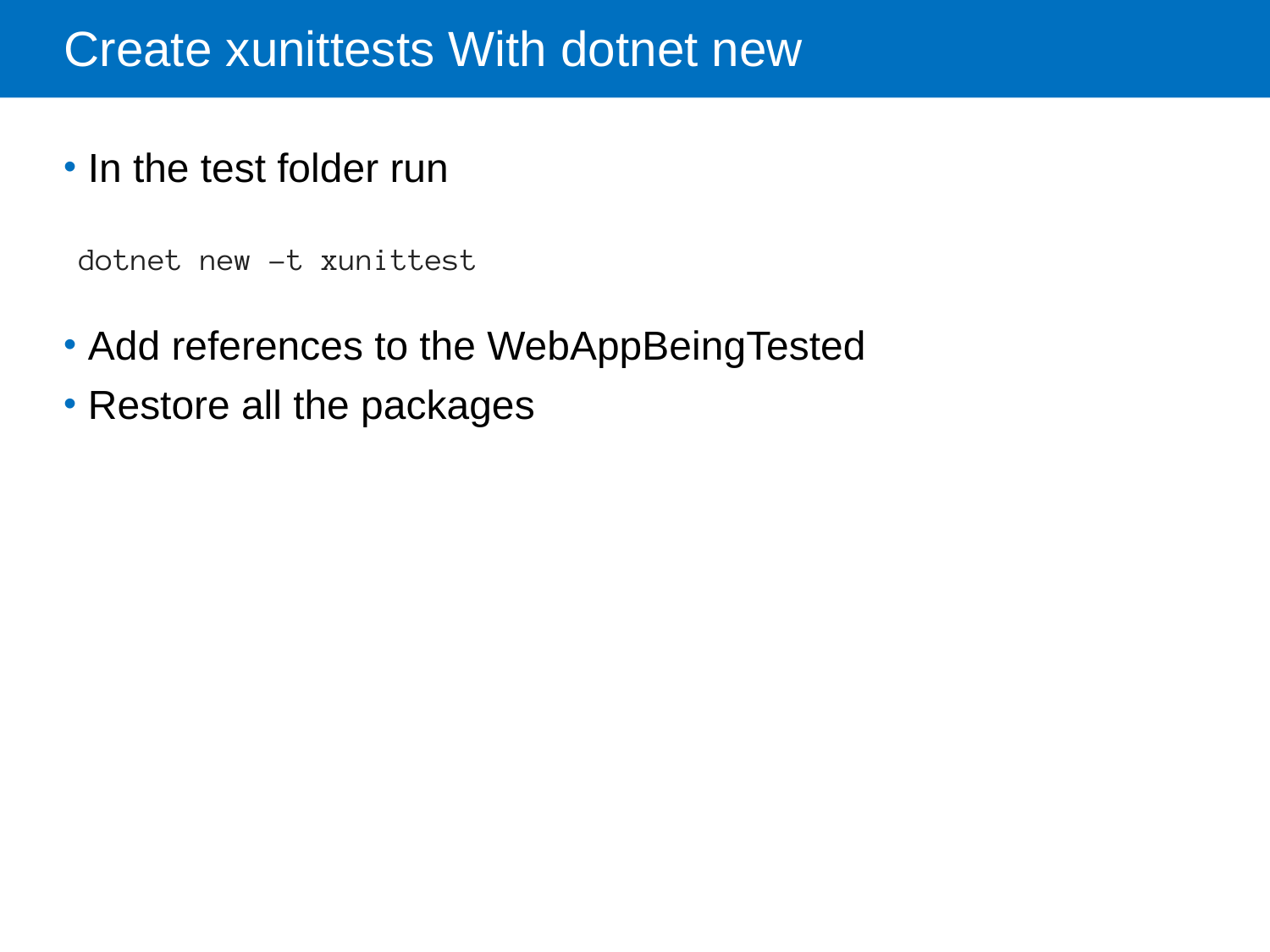

# Create xunittests With dotnet new
In the test folder run

Add references to the WebAppBeingTested
Restore all the packages

dotnet new -t xunittest